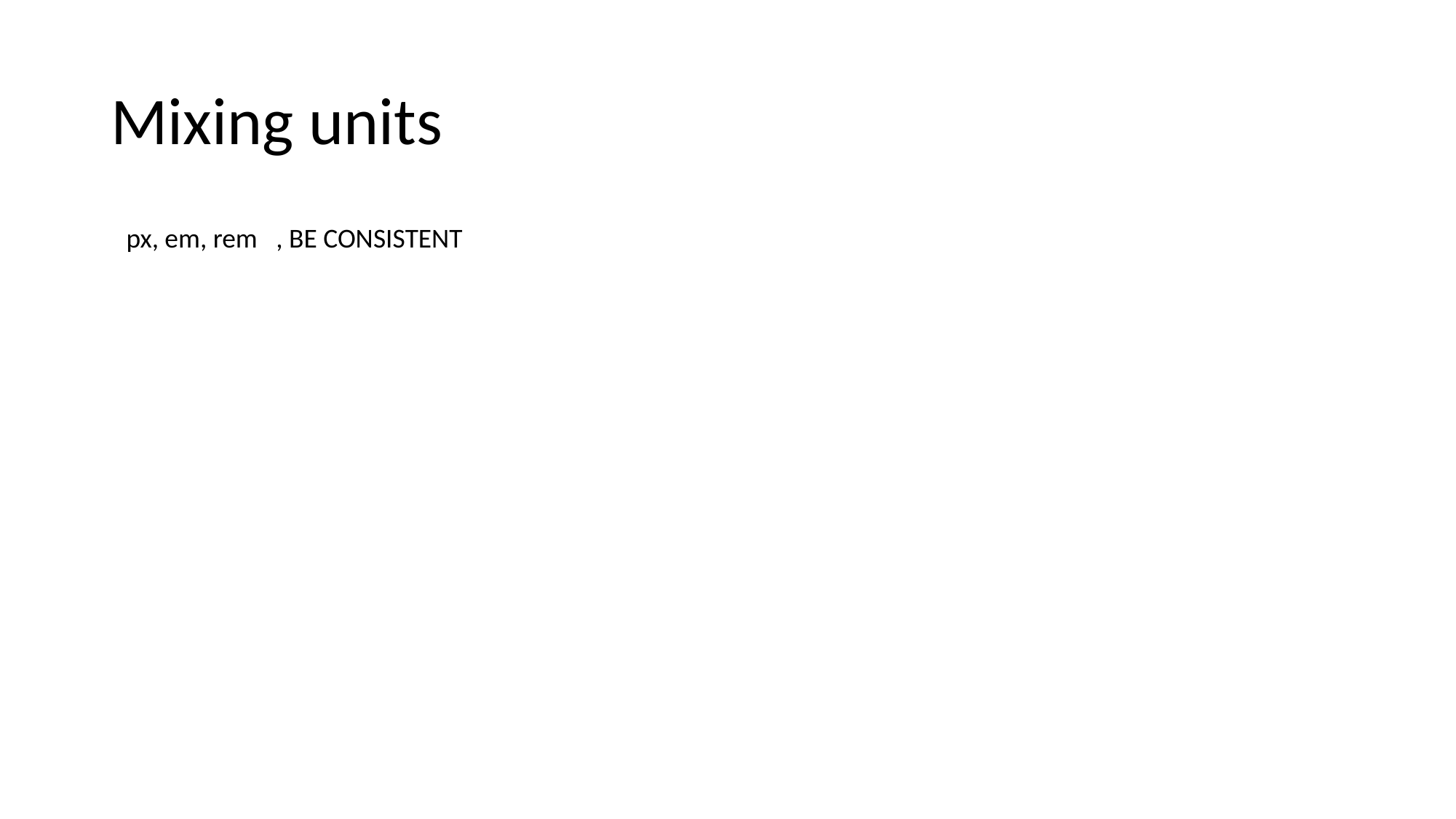

# Mixing units
px, em, rem   , BE CONSISTENT